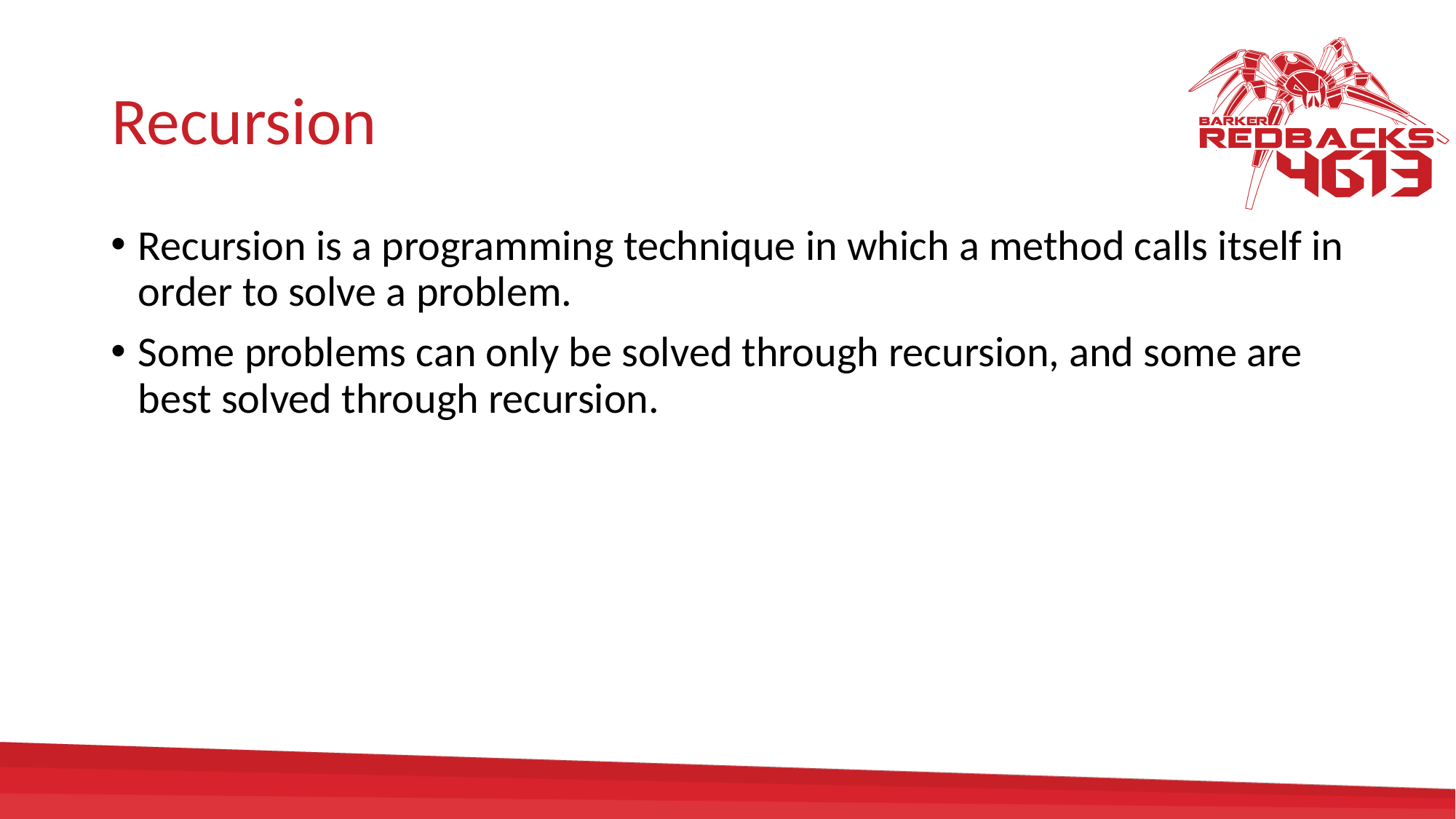

# Recursion
Recursion is a programming technique in which a method calls itself in order to solve a problem.
Some problems can only be solved through recursion, and some are best solved through recursion.